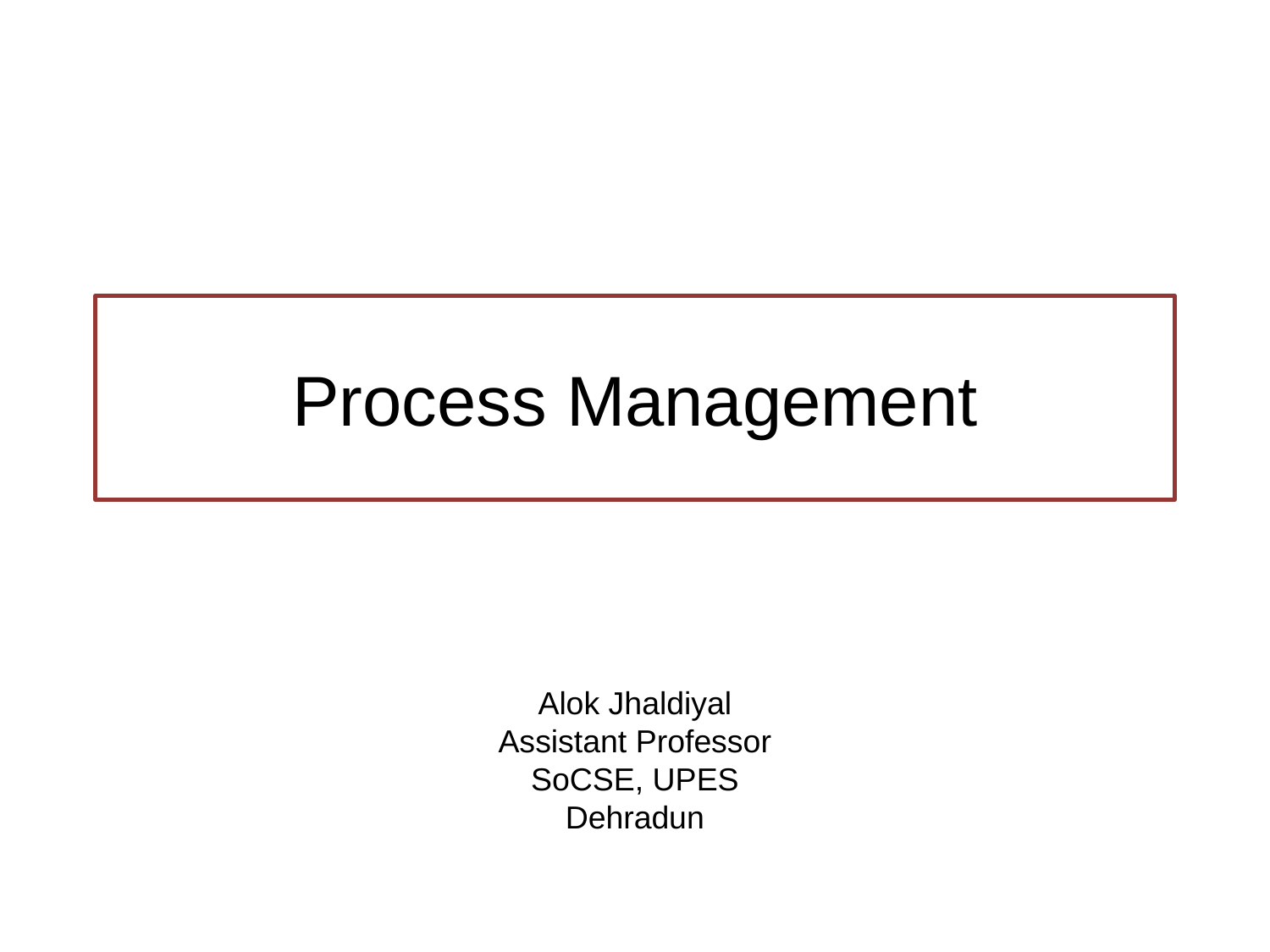

# Process Management
Alok Jhaldiyal
Assistant Professor
SoCSE, UPES
Dehradun